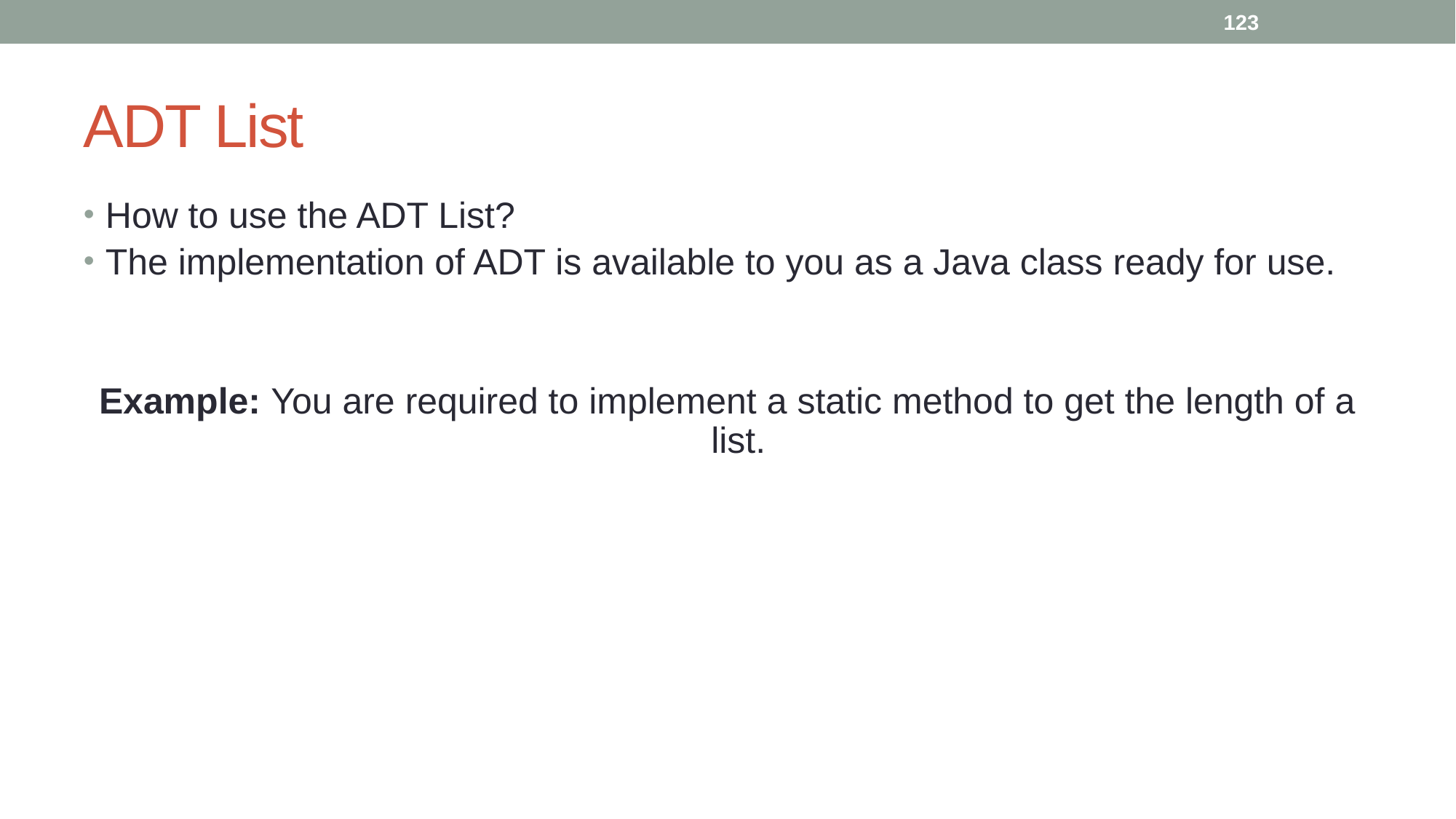

123
# ADT List
How to use the ADT List?
The implementation of ADT is available to you as a Java class ready for use.

Example: You are required to implement a static method to get the length of a list.